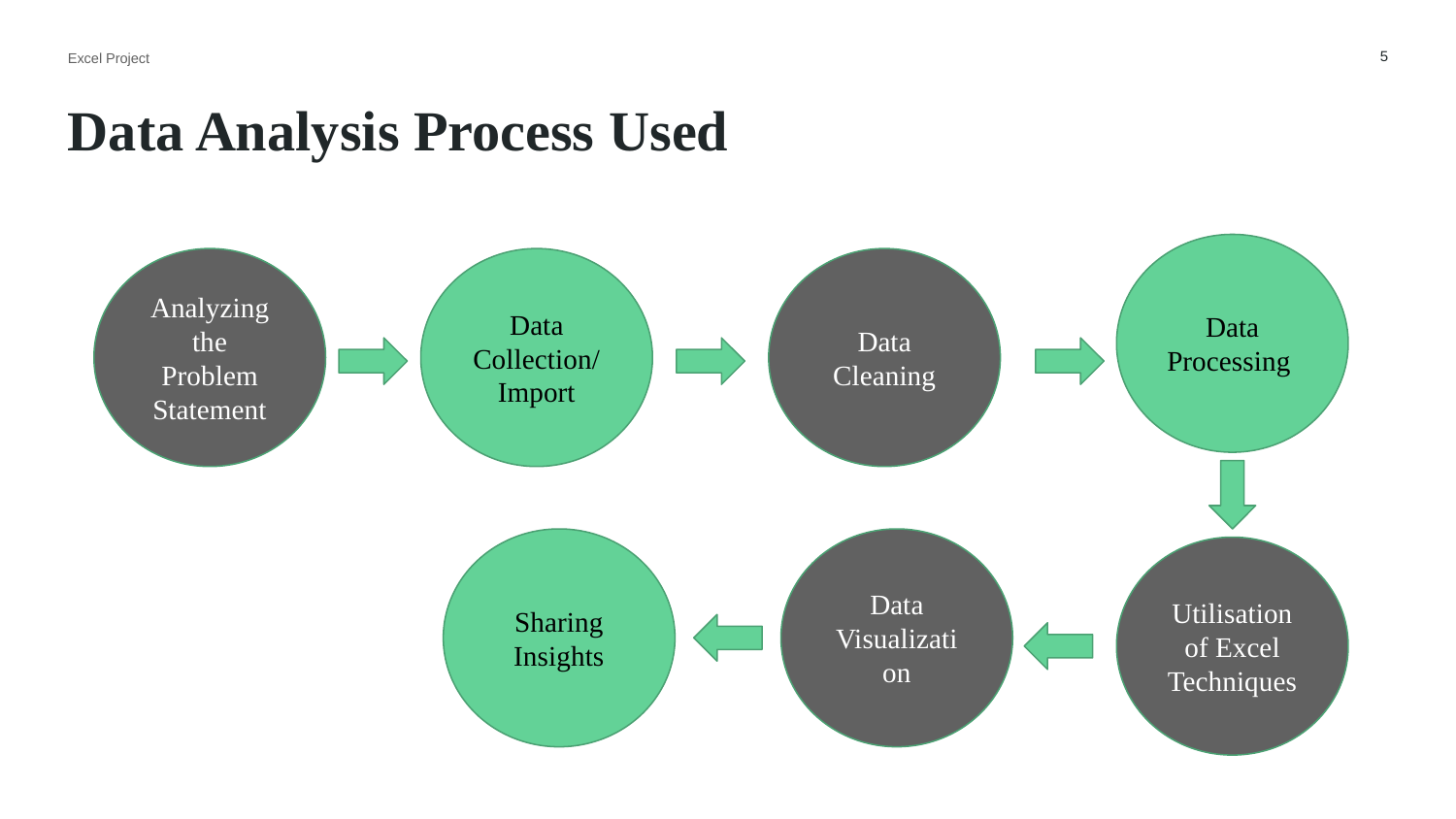

Excel Project
5
# Data Analysis Process Used
Data Processing
Analyzing the Problem Statement
Data Collection/Import
Data Cleaning

Sharing Insights
Data Visualization
Utilisation of Excel Techniques